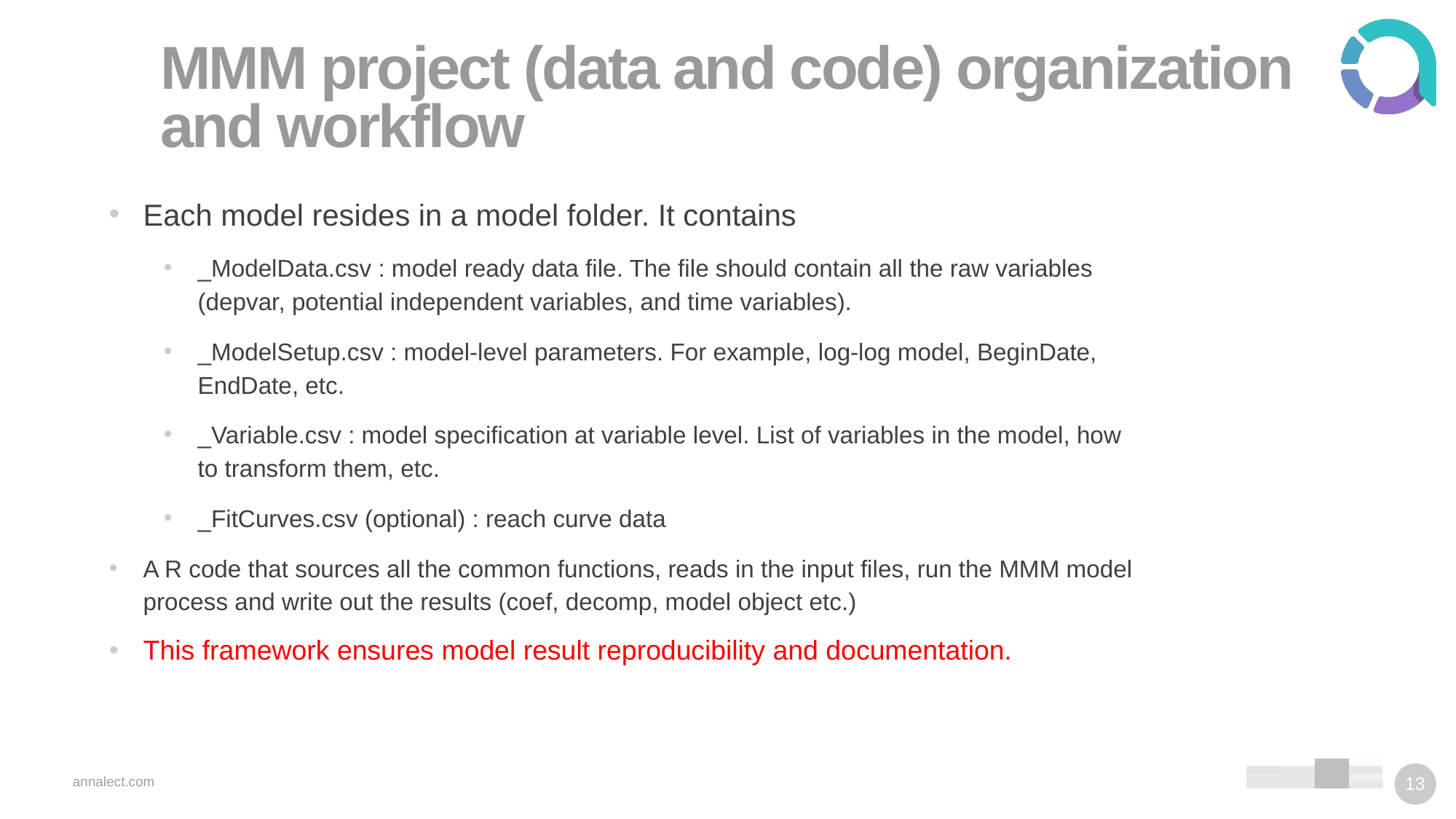

# MMM project (data and code) organization and workflow

Each model resides in a model folder. It contains
_ModelData.csv : model ready data file. The file should contain all the raw variables (depvar, potential independent variables, and time variables).
_ModelSetup.csv : model-level parameters. For example, log-log model, BeginDate, EndDate, etc.
_Variable.csv : model specification at variable level. List of variables in the model, how to transform them, etc.
_FitCurves.csv (optional) : reach curve data
A R code that sources all the common functions, reads in the input files, run the MMM model process and write out the results (coef, decomp, model object etc.)
This framework ensures model result reproducibility and documentation.

annalect.com
13